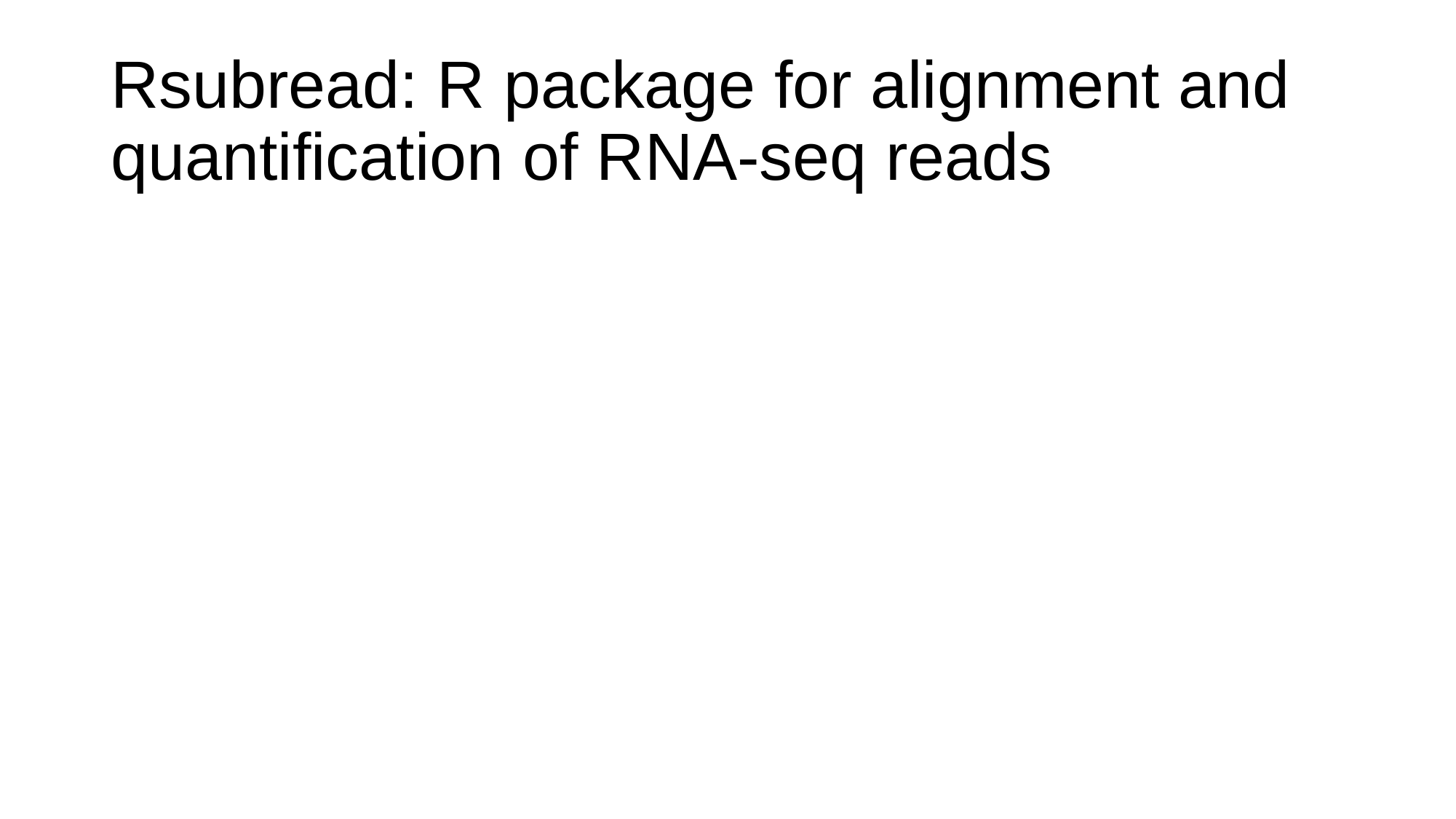

# Rsubread: R package for alignment and quantification of RNA-seq reads